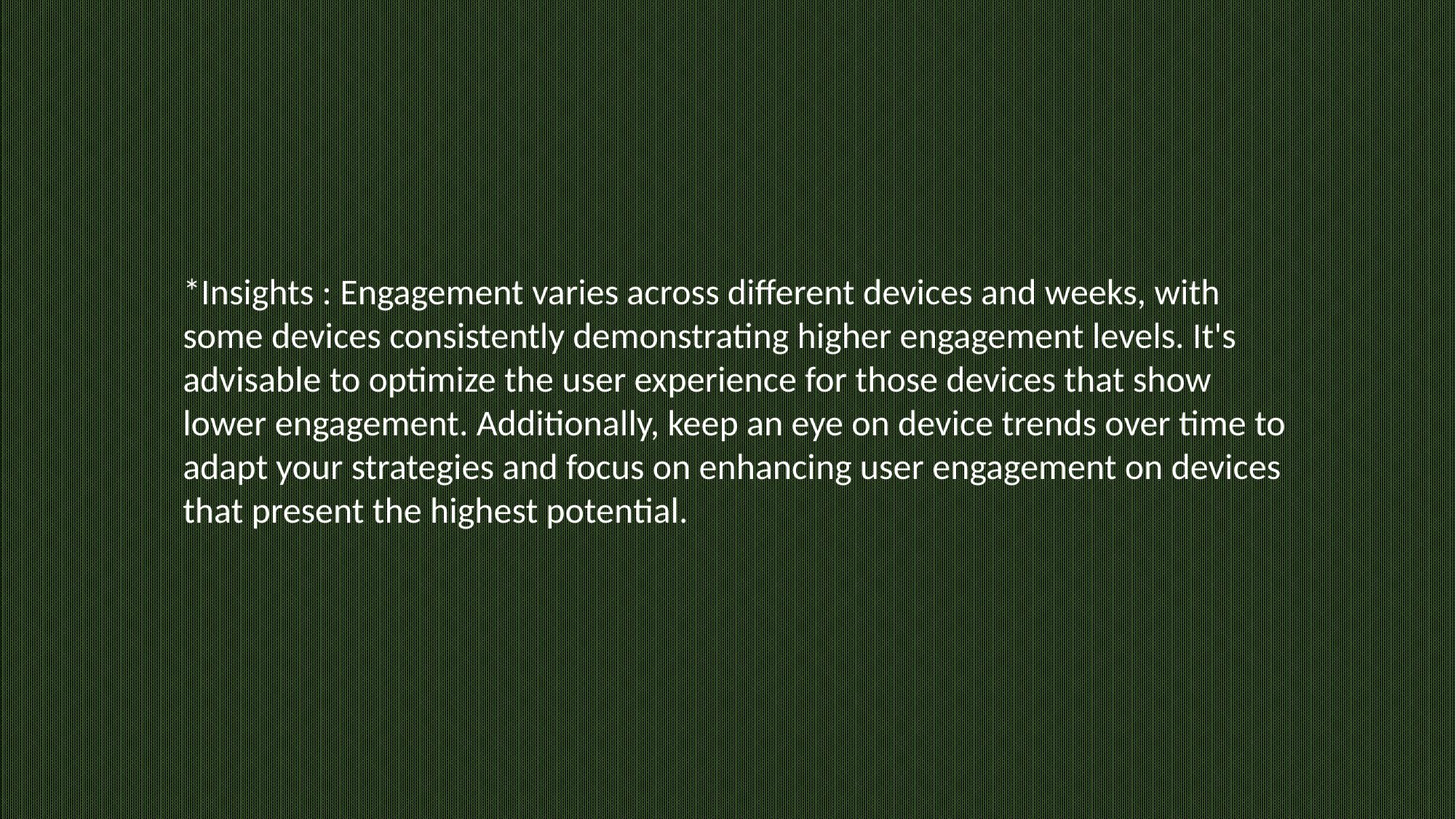

*Insights : Engagement varies across different devices and weeks, with some devices consistently demonstrating higher engagement levels. It's advisable to optimize the user experience for those devices that show lower engagement. Additionally, keep an eye on device trends over time to adapt your strategies and focus on enhancing user engagement on devices that present the highest potential.